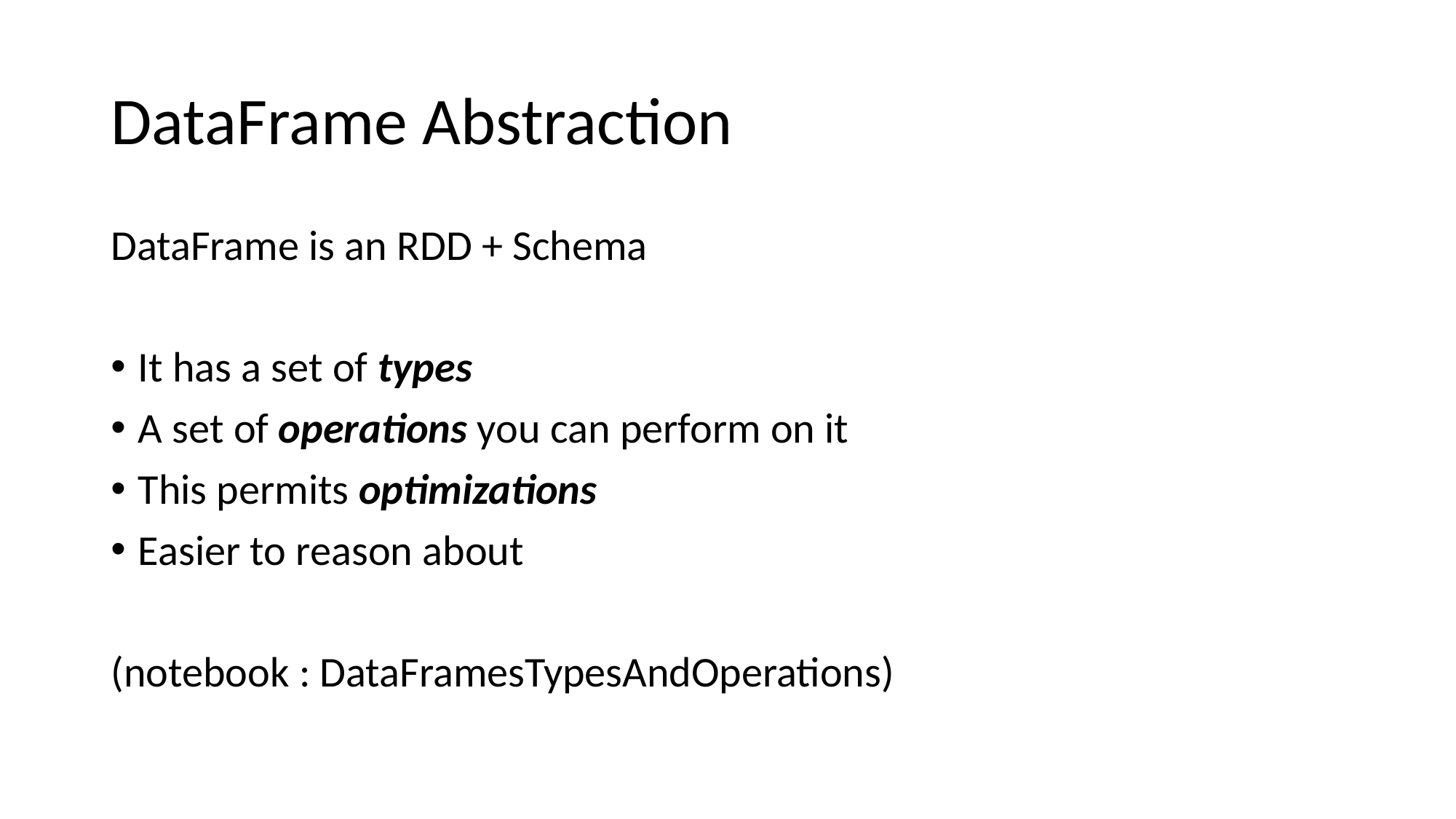

# DataFrame Abstraction
DataFrame is an RDD + Schema

It has a set of types
A set of operations you can perform on it
This permits optimizations
Easier to reason about

(notebook : DataFramesTypesAndOperations)